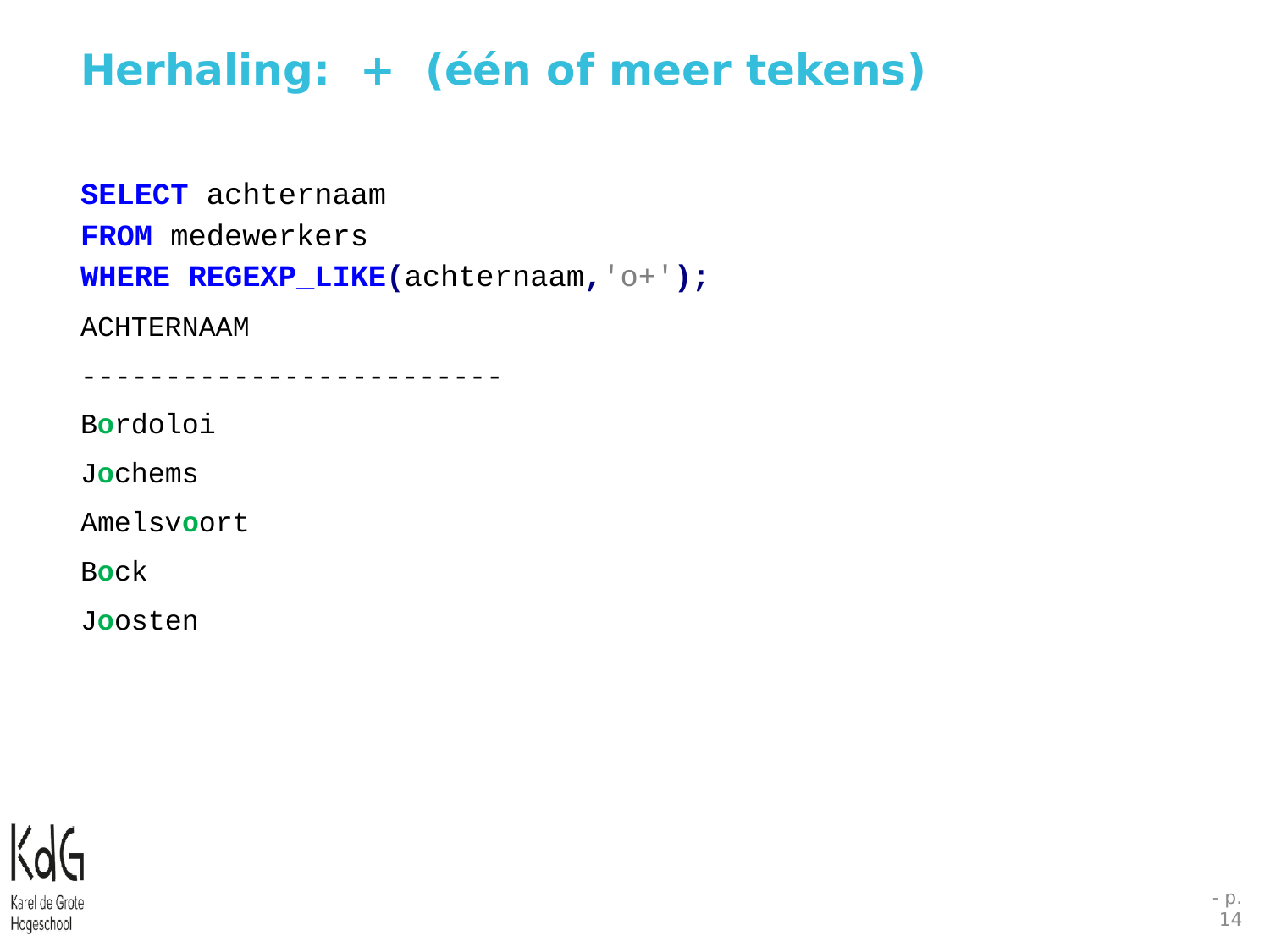

# Herhaling:  +  (één of meer tekens)
SELECT achternaam
FROM medewerkers
WHERE REGEXP_LIKE(achternaam,'o+');
ACHTERNAAM
-------------------------
Bordoloi
Jochems
Amelsvoort
Bock
Joosten

- p.14